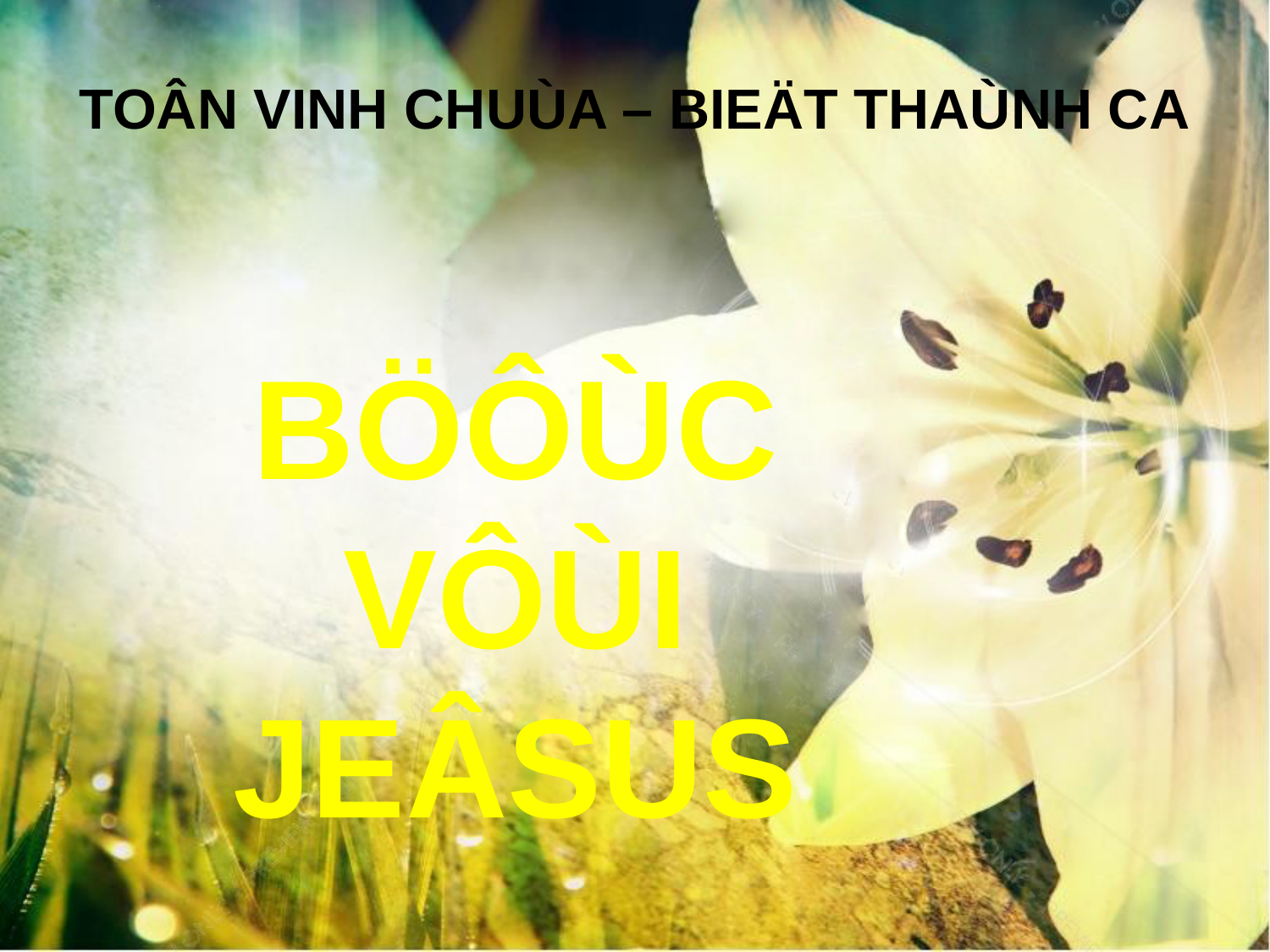

TOÂN VINH CHUÙA – BIEÄT THAÙNH CA
BÖÔÙC VÔÙI JEÂSUS